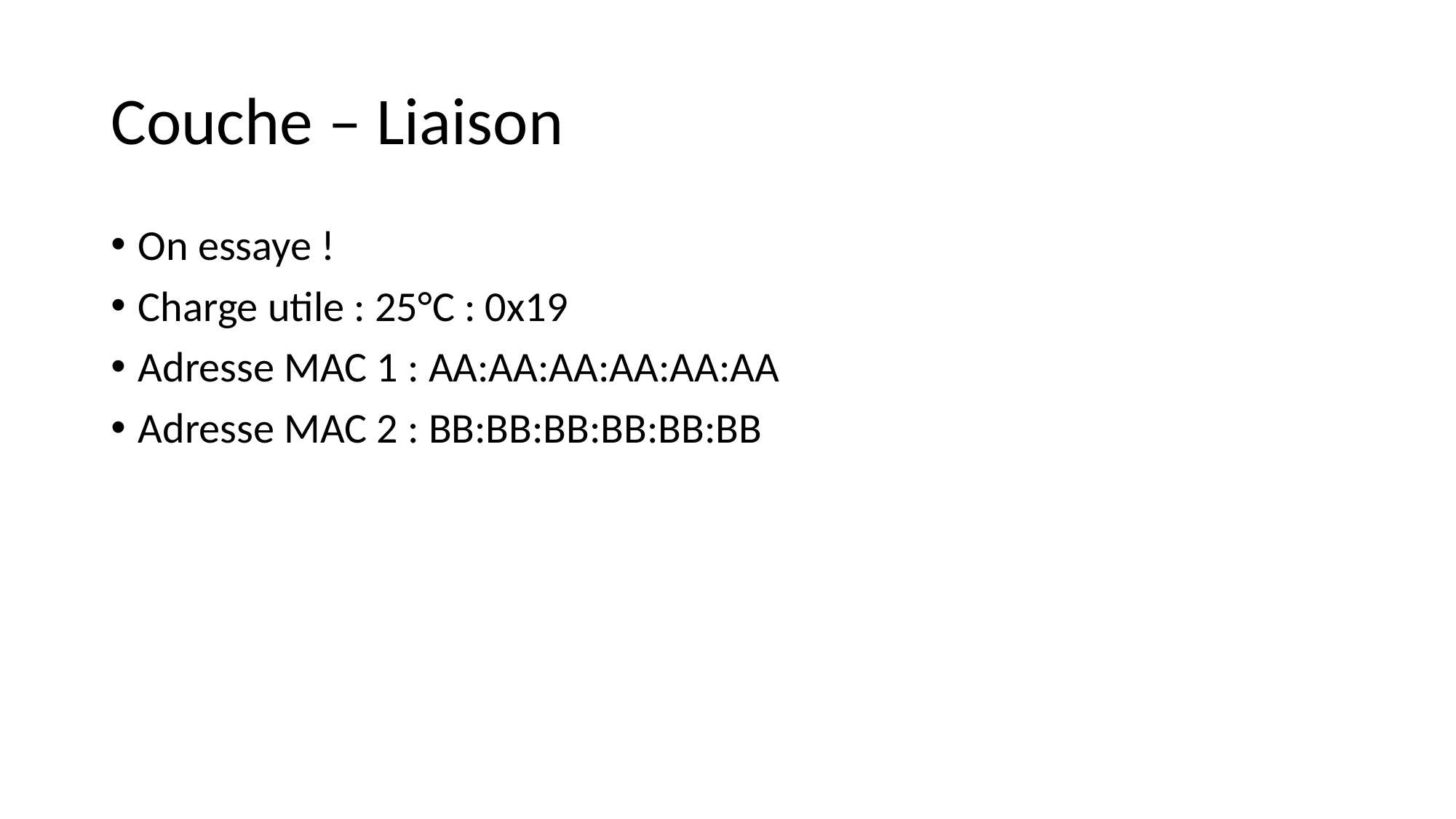

# Couche – Liaison
On essaye !
Charge utile : 25°C : 0x19
Adresse MAC 1 : AA:AA:AA:AA:AA:AA
Adresse MAC 2 : BB:BB:BB:BB:BB:BB